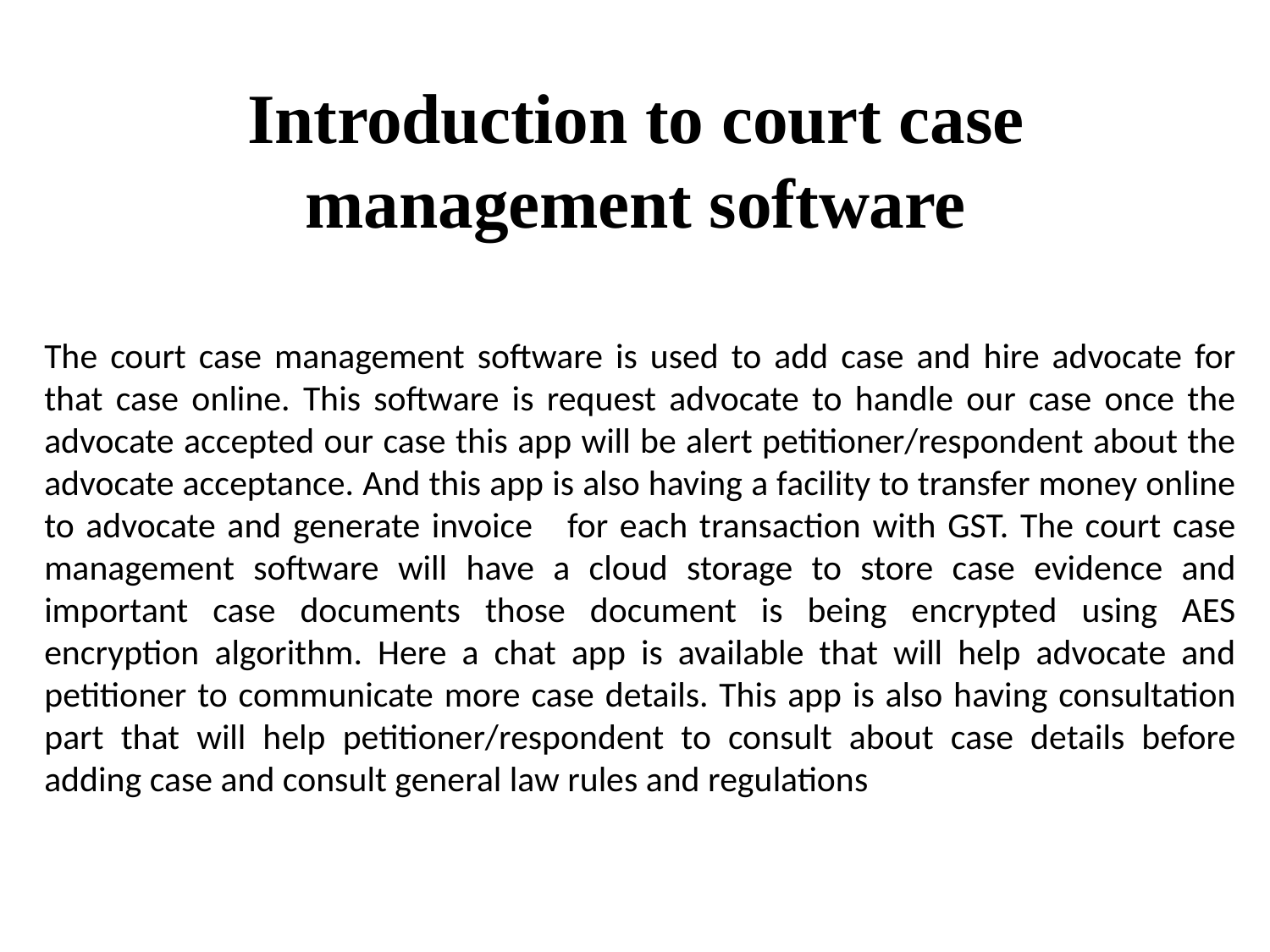

# Introduction to court case management software
The court case management software is used to add case and hire advocate for that case online. This software is request advocate to handle our case once the advocate accepted our case this app will be alert petitioner/respondent about the advocate acceptance. And this app is also having a facility to transfer money online to advocate and generate invoice   for each transaction with GST. The court case management software will have a cloud storage to store case evidence and important case documents those document is being encrypted using AES encryption algorithm. Here a chat app is available that will help advocate and petitioner to communicate more case details. This app is also having consultation part that will help petitioner/respondent to consult about case details before adding case and consult general law rules and regulations